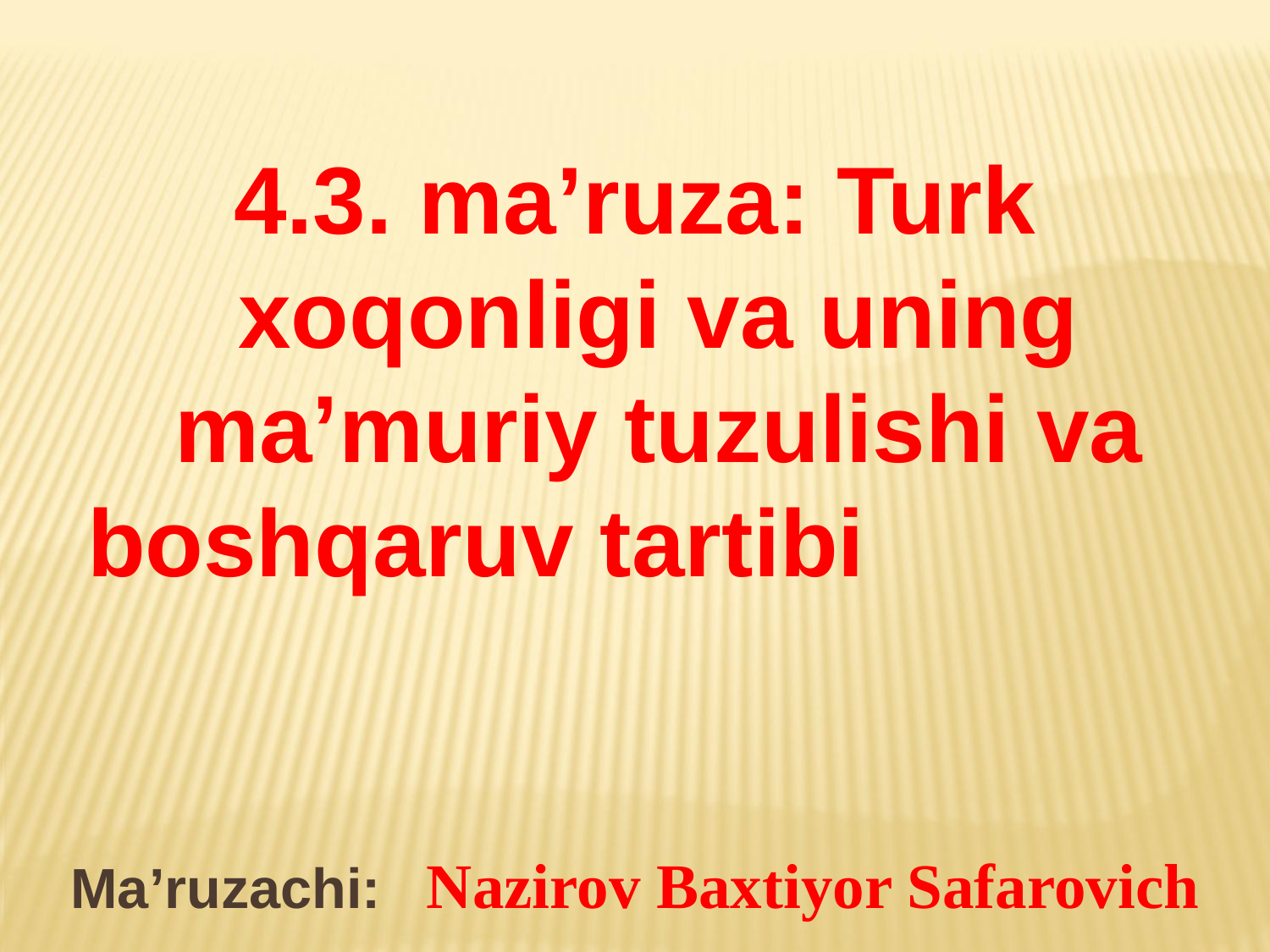

4.3. ma’ruza: Turk xoqonligi va uning ma’muriy tuzulishi va boshqaruv tartibi

Ma’ruzachi:   Nazirov Baxtiyor Safarovich